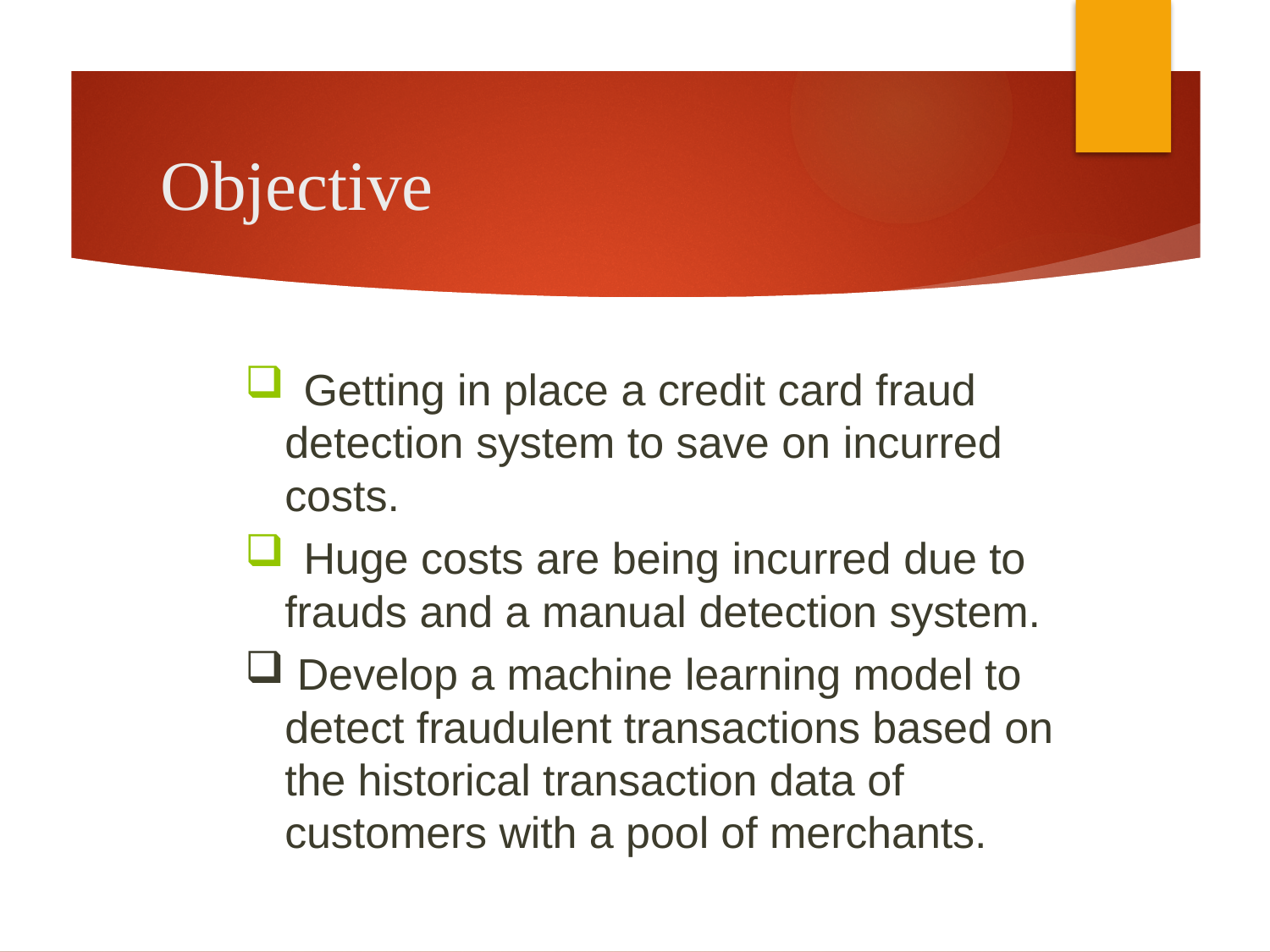

# Objective
 Getting in place a credit card fraud  detection system to save on incurred  costs.
 Huge costs are being incurred due to  frauds and a manual detection system.
 Develop a machine learning model to detect fraudulent transactions based on the historical transaction data of customers with a pool of merchants.